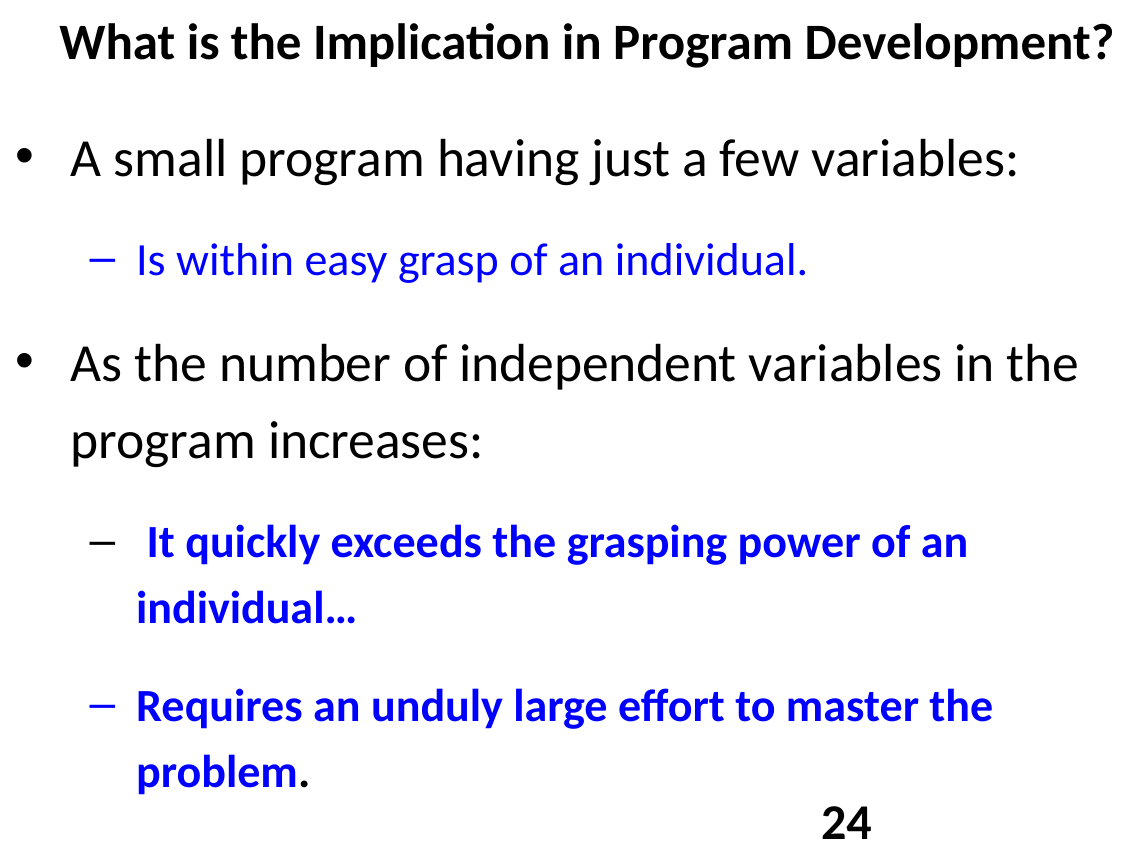

# What is the Implication in Program Development?
A small program having just a few variables:
Is within easy grasp of an individual.
As the number of independent variables in the program increases:
 It quickly exceeds the grasping power of an individual…
Requires an unduly large effort to master the problem.
24